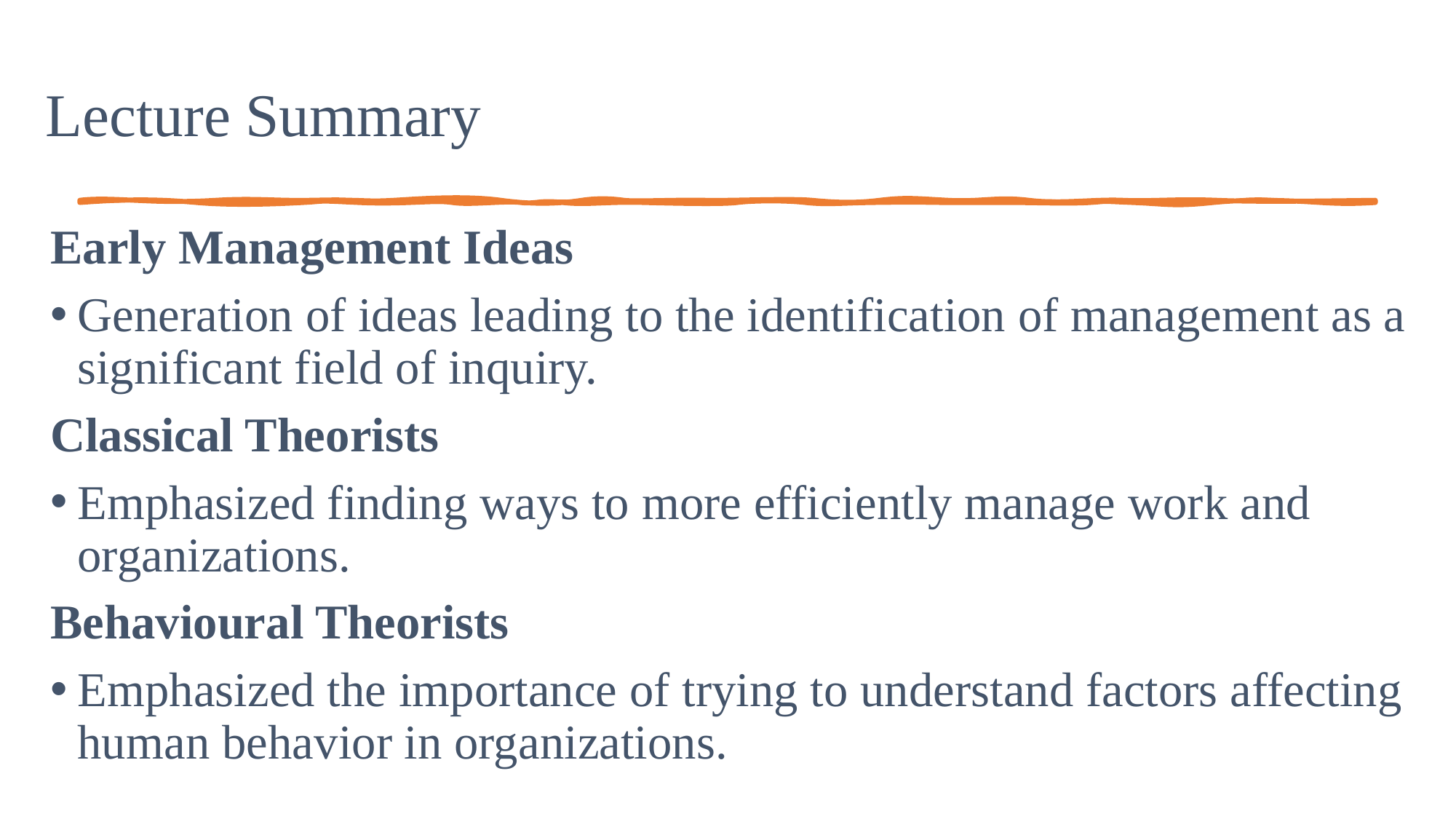

# Lecture Summary

Early Management Ideas
Generation of ideas leading to the identification of management as a significant field of inquiry.
Classical Theorists
Emphasized finding ways to more efficiently manage work and organizations.
Behavioural Theorists
Emphasized the importance of trying to understand factors affecting human behavior in organizations.